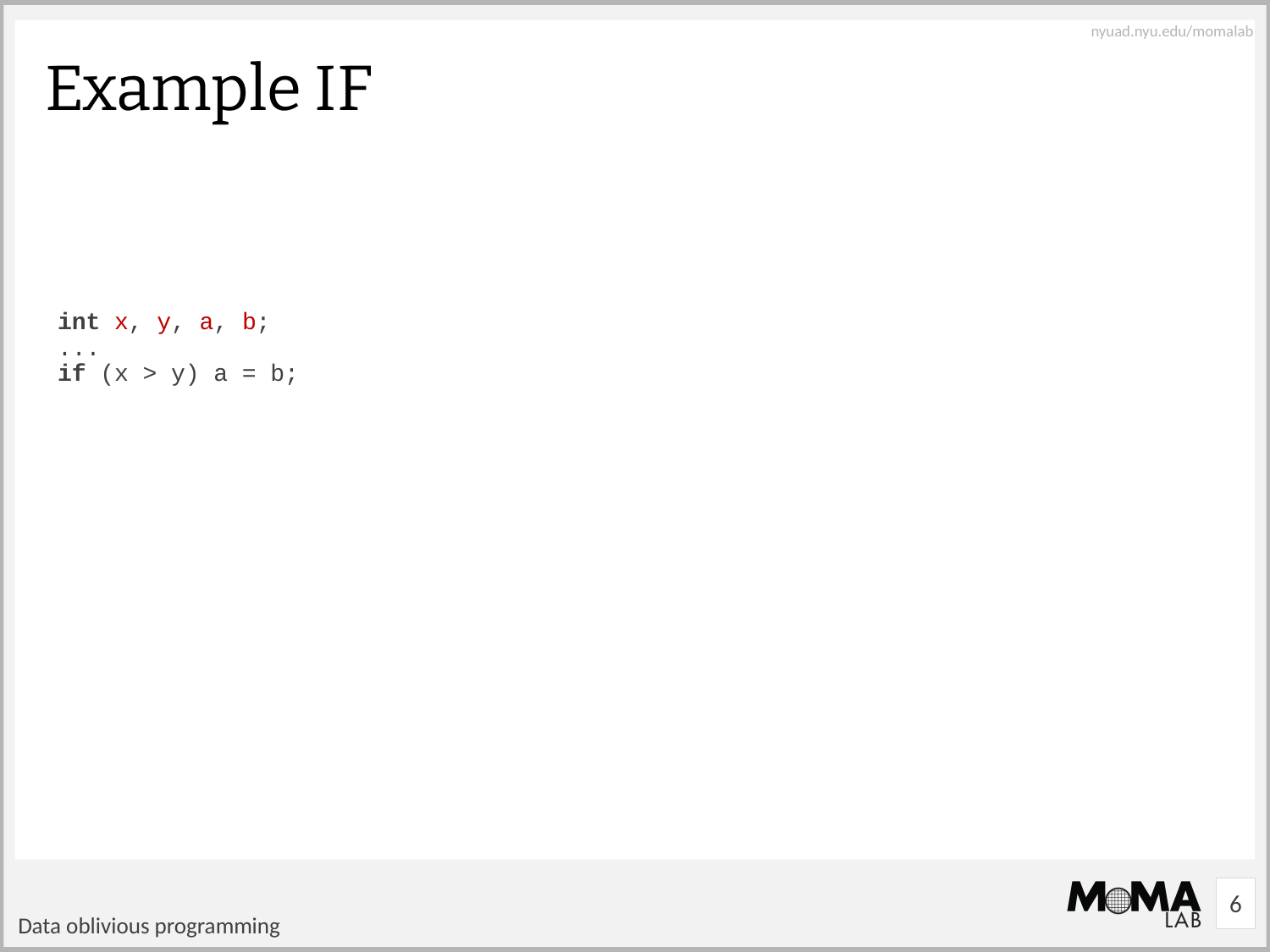

# Example IF
int x, y, a, b;
...
if (x > y) a = b;
6
Data oblivious programming